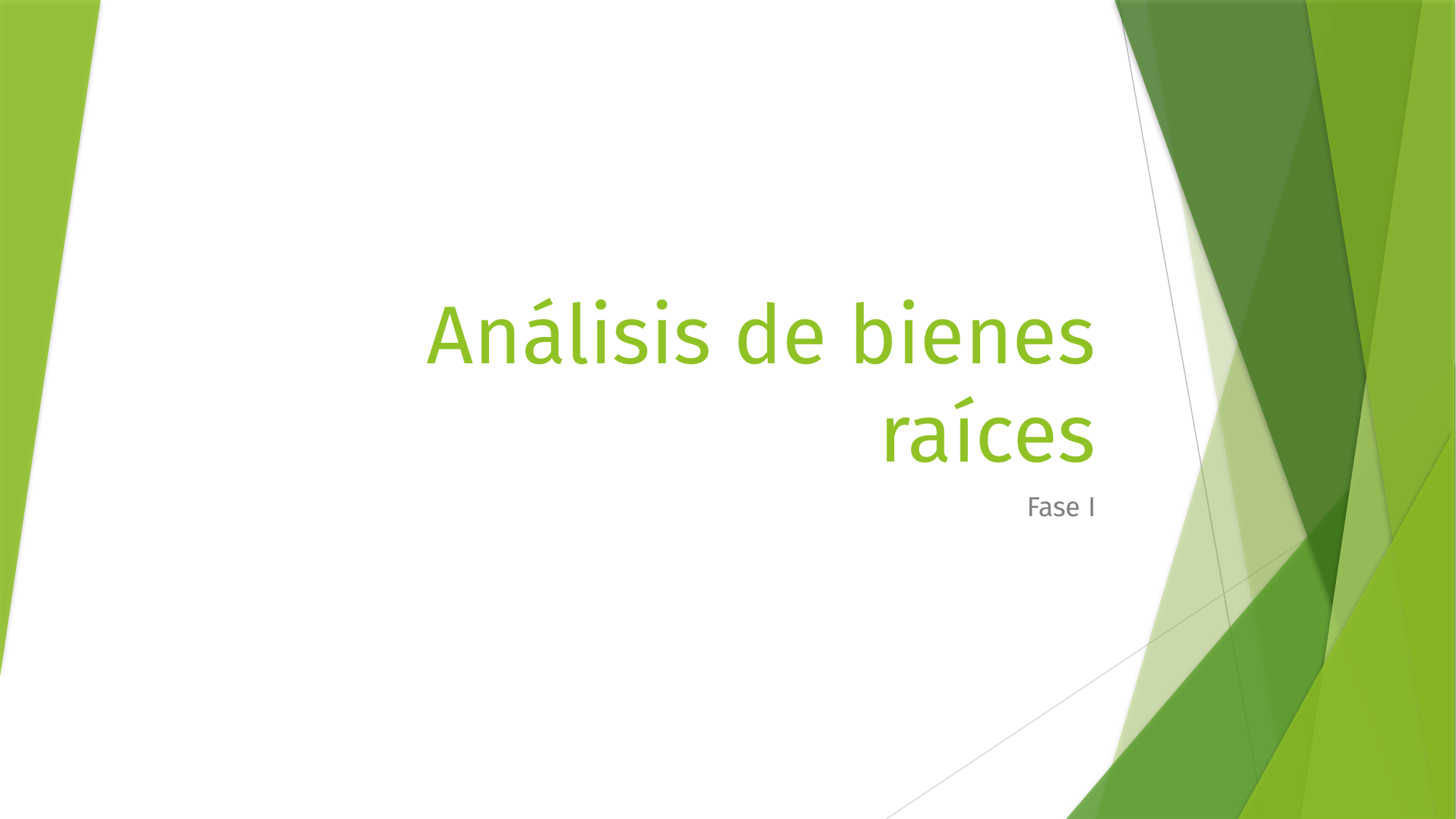

# Análisis de bienes raíces
Fase I